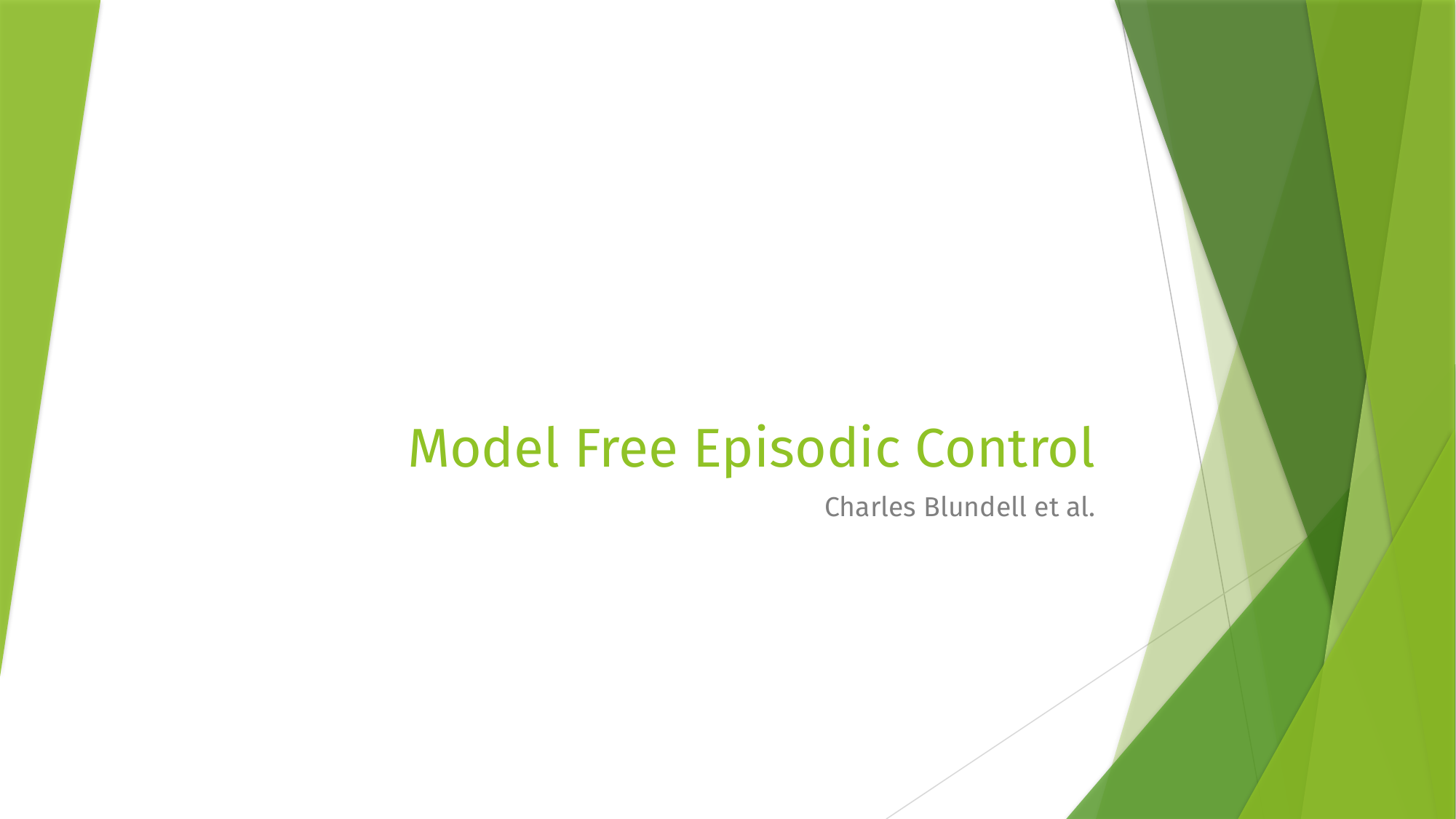

# Model Free Episodic Control
Charles Blundell et al.